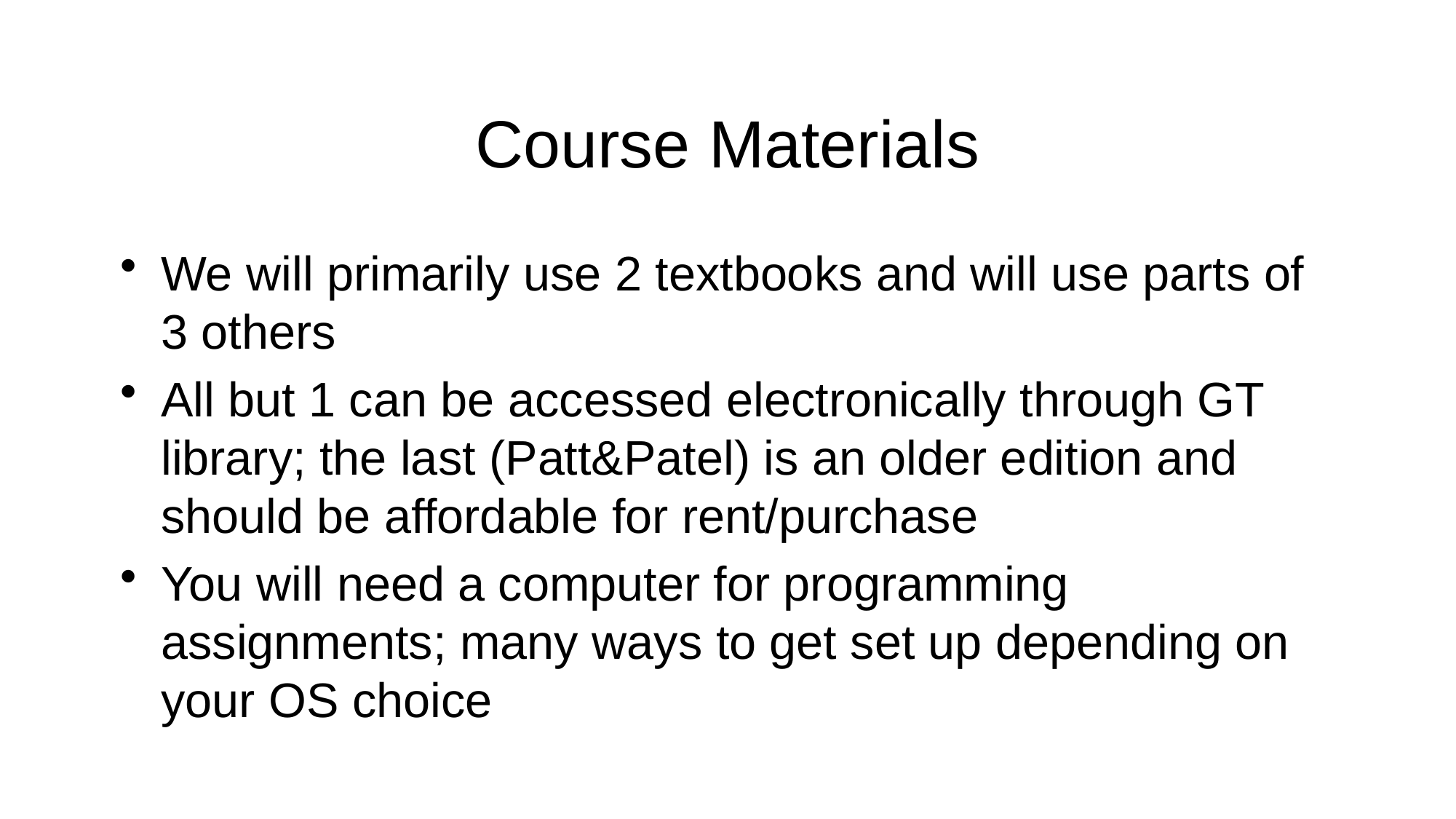

# Course Materials
We will primarily use 2 textbooks and will use parts of 3 others
All but 1 can be accessed electronically through GT library; the last (Patt&Patel) is an older edition and should be affordable for rent/purchase
You will need a computer for programming assignments; many ways to get set up depending on your OS choice